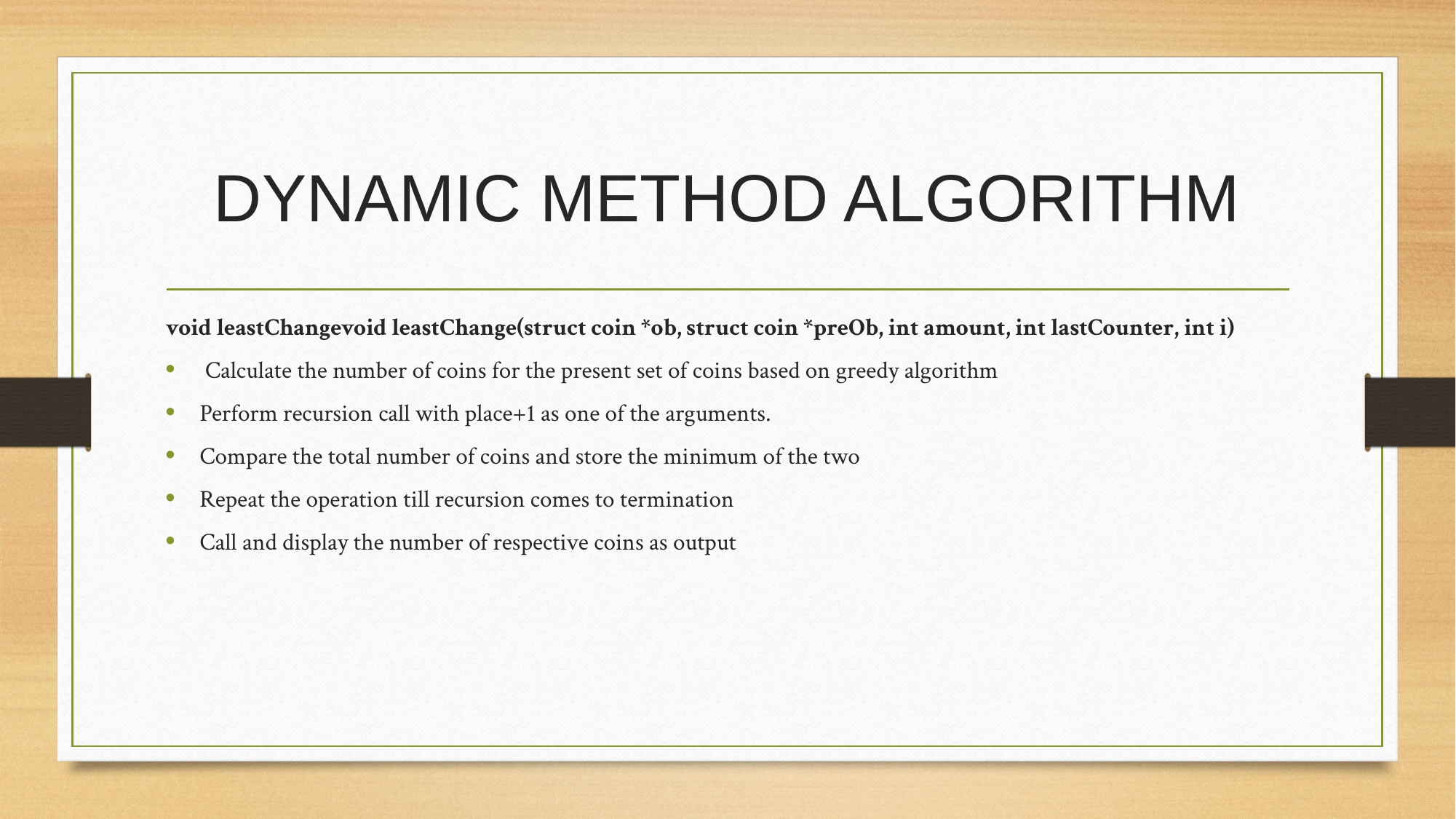

# DYNAMIC METHOD ALGORITHM
void leastChangevoid leastChange(struct coin *ob, struct coin *preOb, int amount, int lastCounter, int i)
 Calculate the number of coins for the present set of coins based on greedy algorithm
Perform recursion call with place+1 as one of the arguments.
Compare the total number of coins and store the minimum of the two
Repeat the operation till recursion comes to termination
Call and display the number of respective coins as output